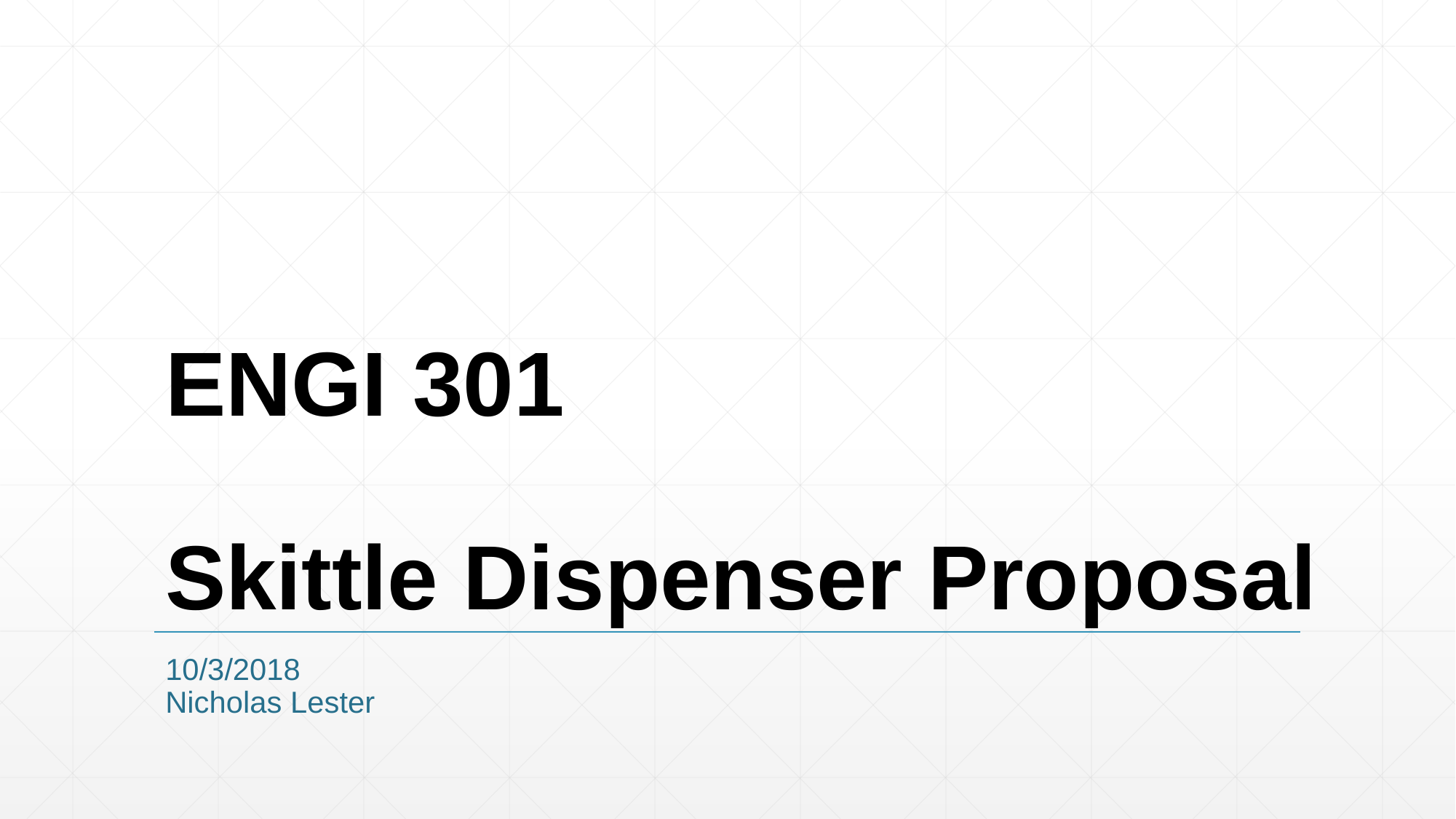

# ENGI 301 Skittle Dispenser Proposal
10/3/2018
Nicholas Lester